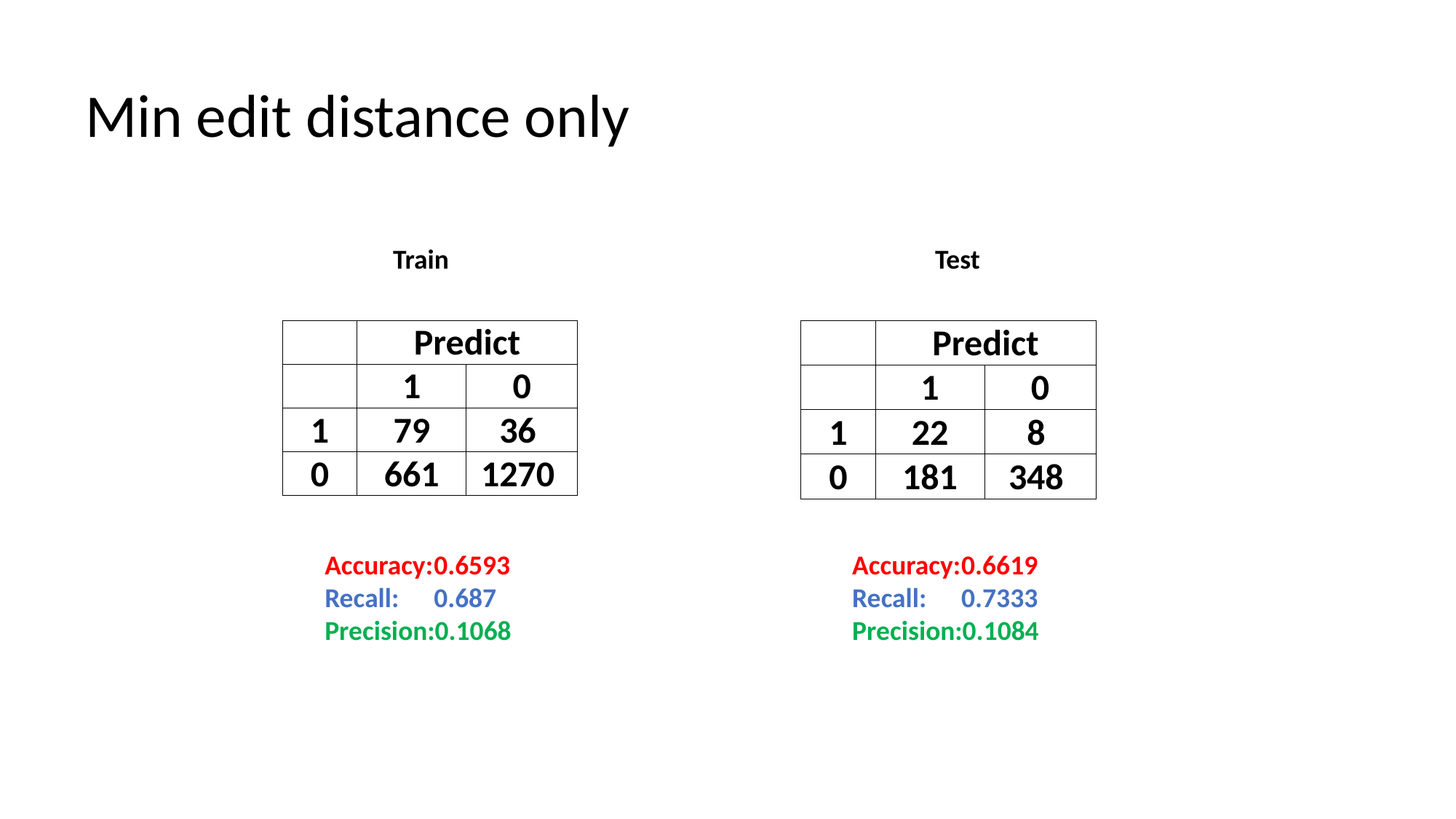

# Min edit distance only
Train
Test
|  | Predict |  |
| --- | --- | --- |
|  | 1 | 0 |
| 1 | 79 | 36 |
| 0 | 661 | 1270 |
|  | Predict |  |
| --- | --- | --- |
|  | 1 | 0 |
| 1 | 22 | 8 |
| 0 | 181 | 348 |
Accuracy:	0.6593
Recall:	0.687
Precision:0.1068
Accuracy:	0.6619
Recall:	0.7333
Precision:0.1084